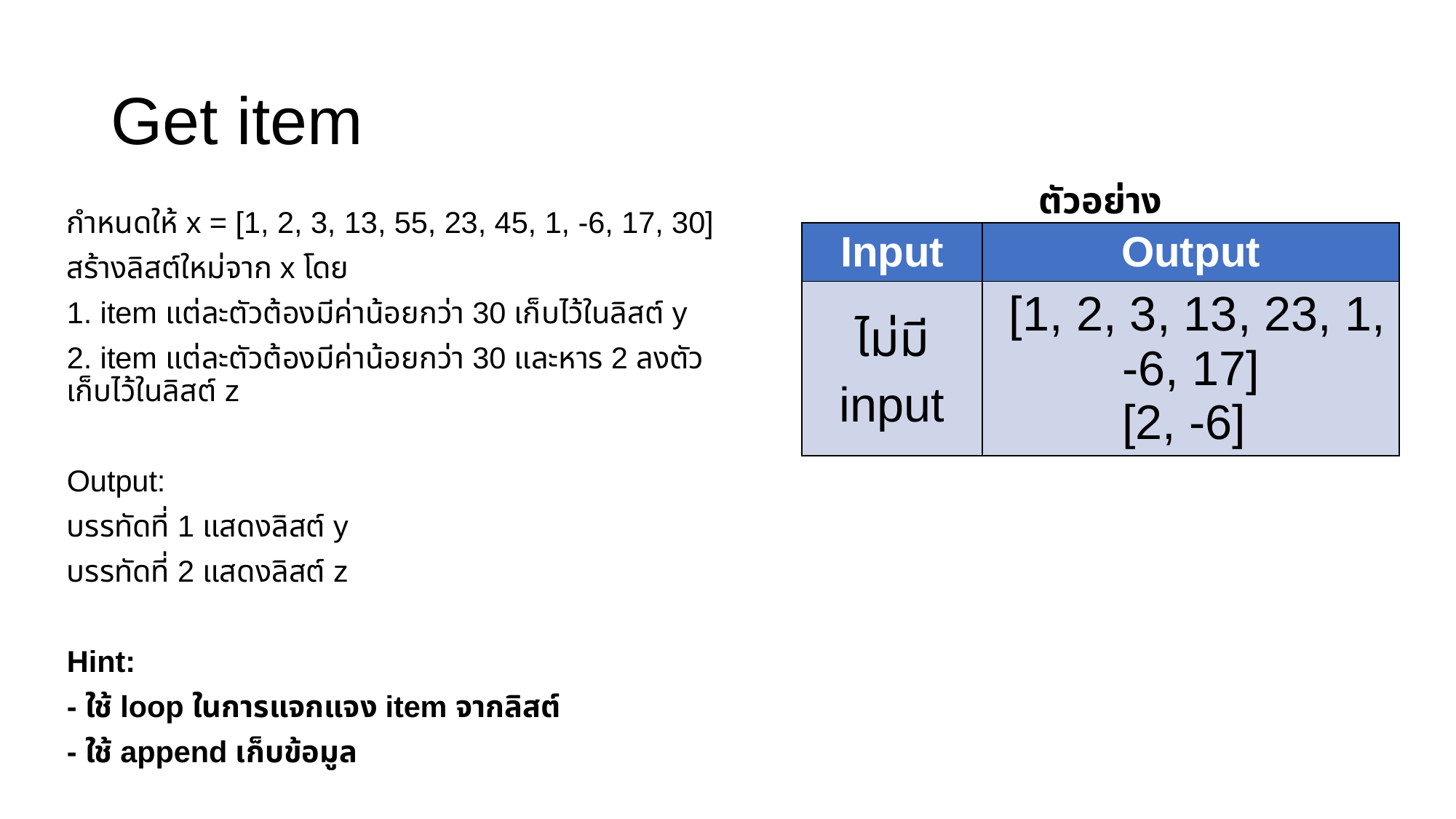

# Get item
ตัวอย่าง
กำหนดให้ x = [1, 2, 3, 13, 55, 23, 45, 1, -6, 17, 30]
สร้างลิสต์ใหม่จาก x โดย
1. item แต่ละตัวต้องมีค่าน้อยกว่า 30 เก็บไว้ในลิสต์ y
2. item แต่ละตัวต้องมีค่าน้อยกว่า 30 และหาร 2 ลงตัว เก็บไว้ในลิสต์ z

Output:
บรรทัดที่ 1 แสดงลิสต์ y
บรรทัดที่ 2 แสดงลิสต์ z

Hint:
- ใช้ loop ในการแจกแจง item จากลิสต์
- ใช้ append เก็บข้อมูล
| Input | Output |
| --- | --- |
| ไม่มี input | [1, 2, 3, 13, 23, 1, -6, 17] [2, -6] |